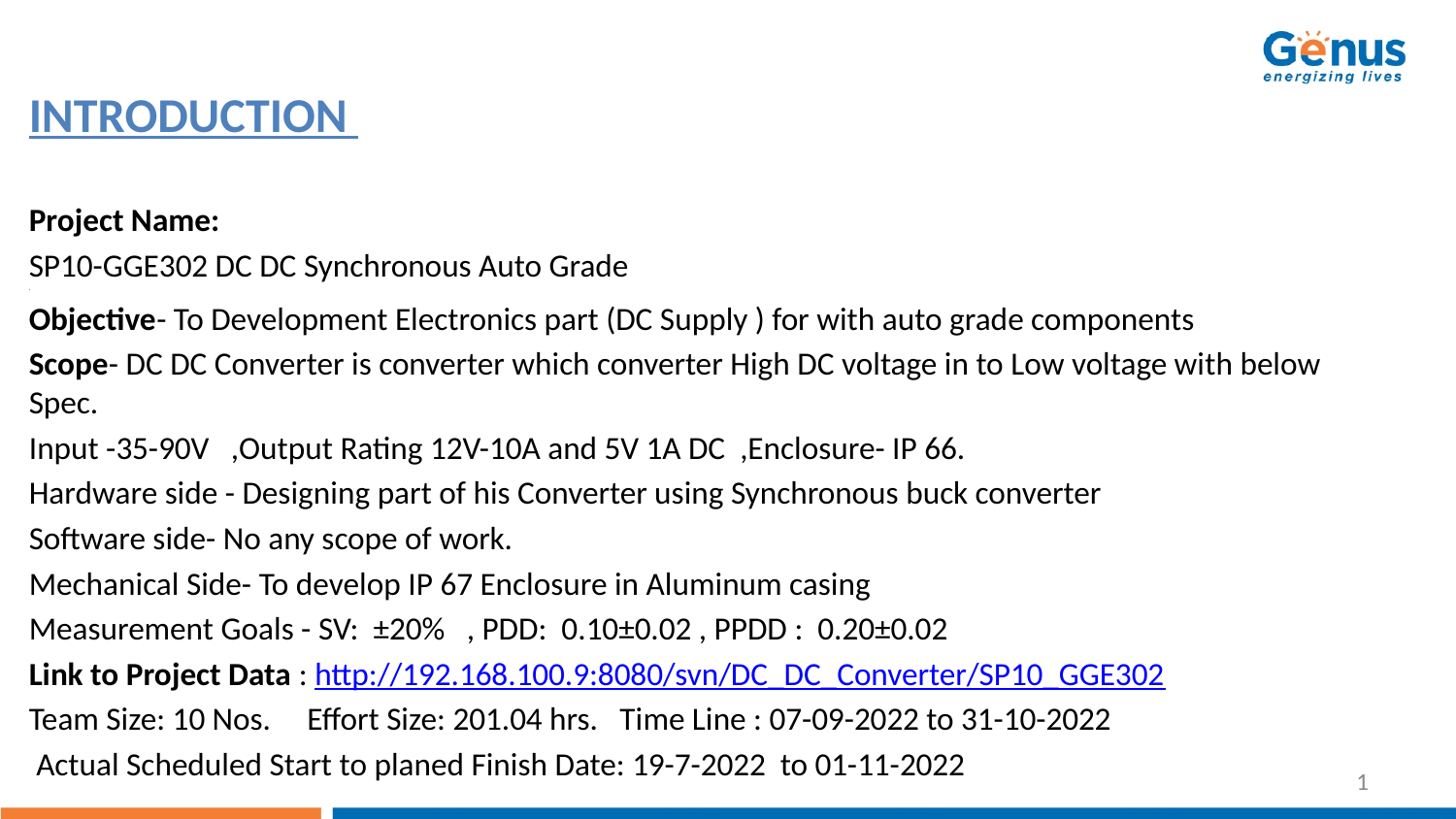

INTRODUCTION

Project Name:
SP10-GGE302 DC DC Synchronous Auto Grade
.
Objective- To Development Electronics part (DC Supply ) for with auto grade components
Scope- DC DC Converter is converter which converter High DC voltage in to Low voltage with below Spec.
Input -35-90V   ,Output Rating 12V-10A and 5V 1A DC  ,Enclosure- IP 66.
Hardware side - Designing part of his Converter using Synchronous buck converter
Software side- No any scope of work.
Mechanical Side- To develop IP 67 Enclosure in Aluminum casing
Measurement Goals - SV:  ±20%   , PDD:  0.10±0.02 , PPDD :  0.20±0.02
Link to Project Data : http://192.168.100.9:8080/svn/DC_DC_Converter/SP10_GGE302
Team Size: 10 Nos.     Effort Size: 201.04 hrs.   Time Line : 07-09-2022 to 31-10-2022
 Actual Scheduled Start to planed Finish Date: 19-7-2022  to 01-11-2022

1